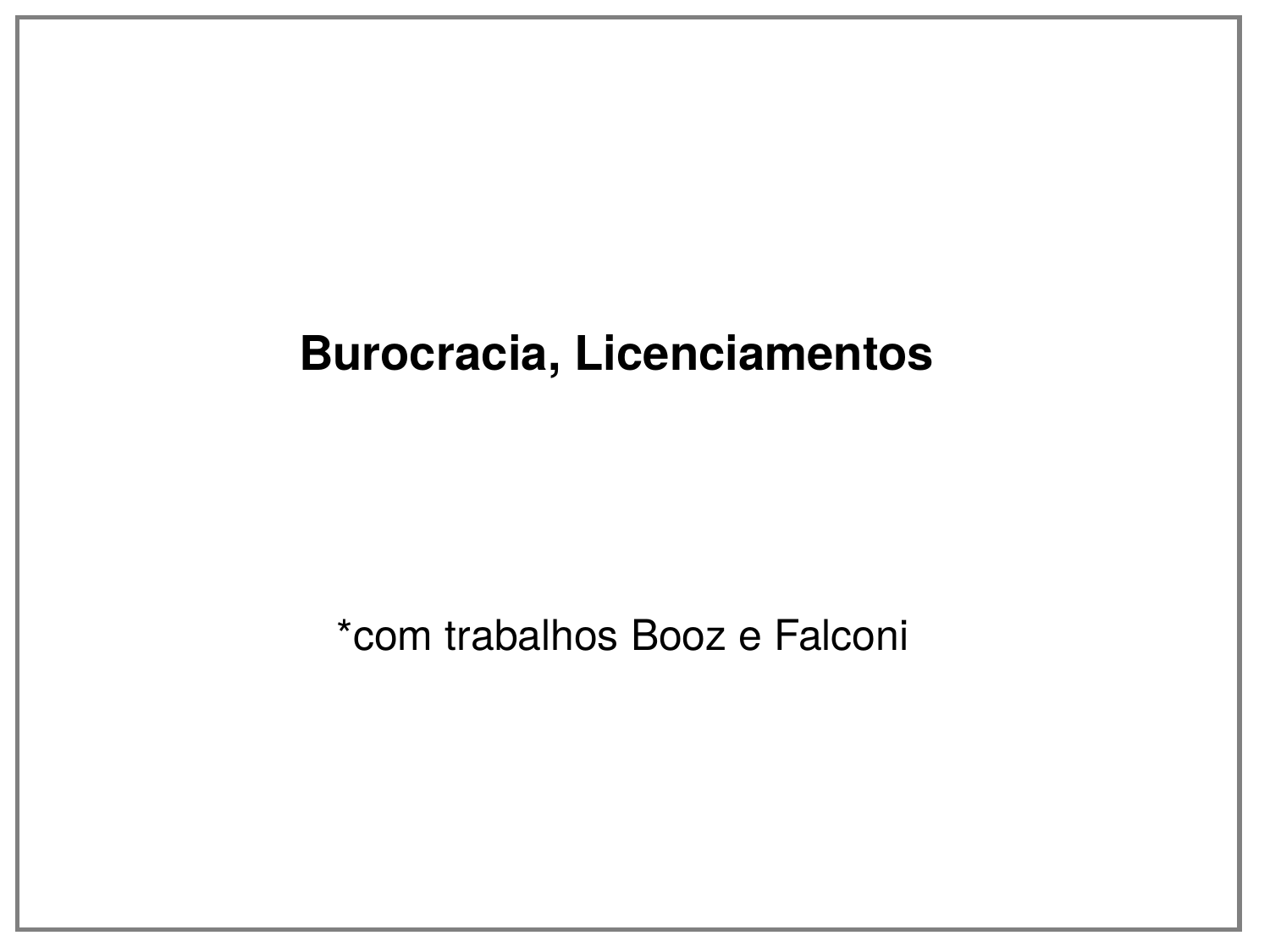

Burocracia, Licenciamentos

*com trabalhos Booz e Falconi